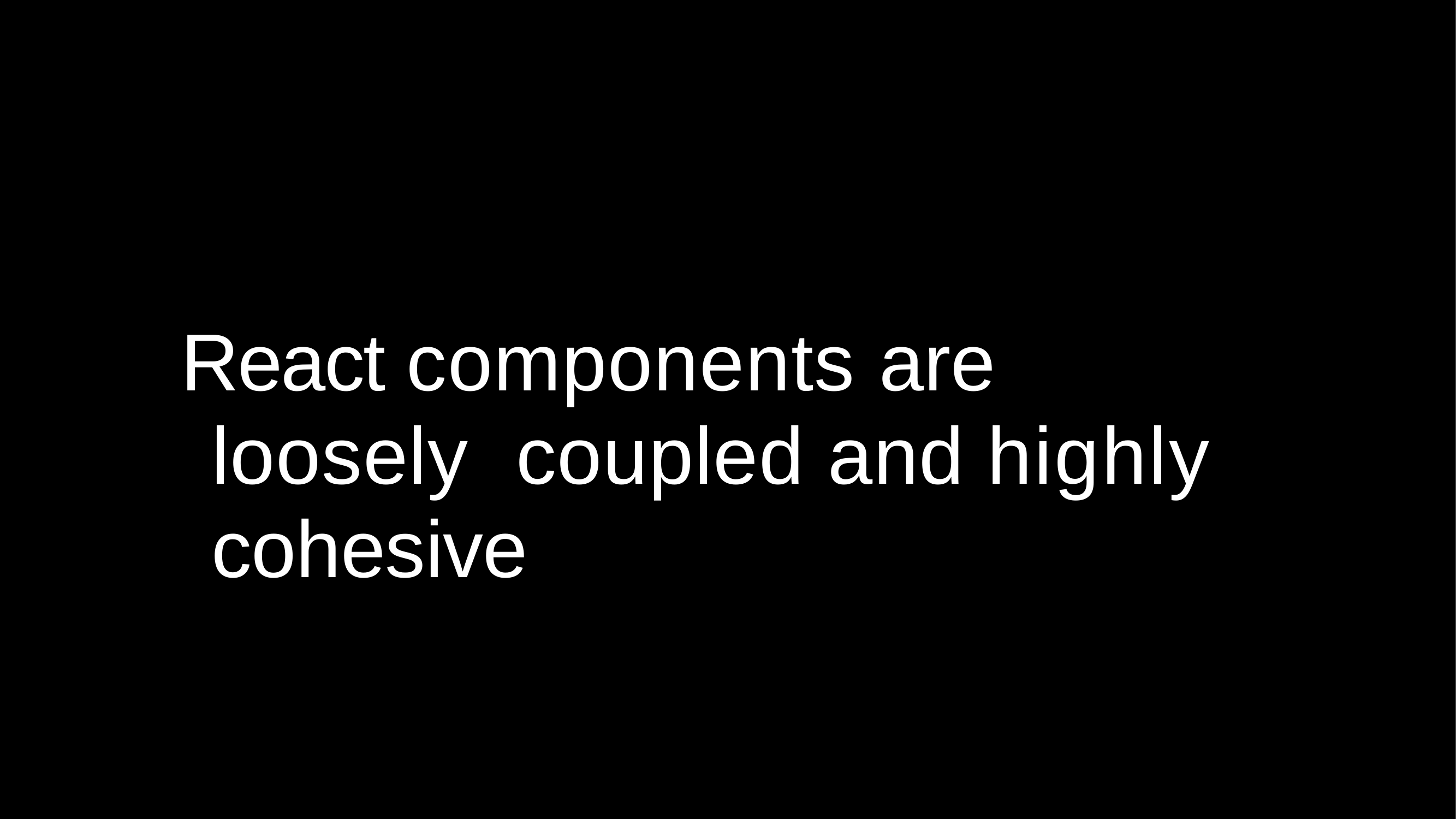

# React components are loosely  coupled and highly cohesive